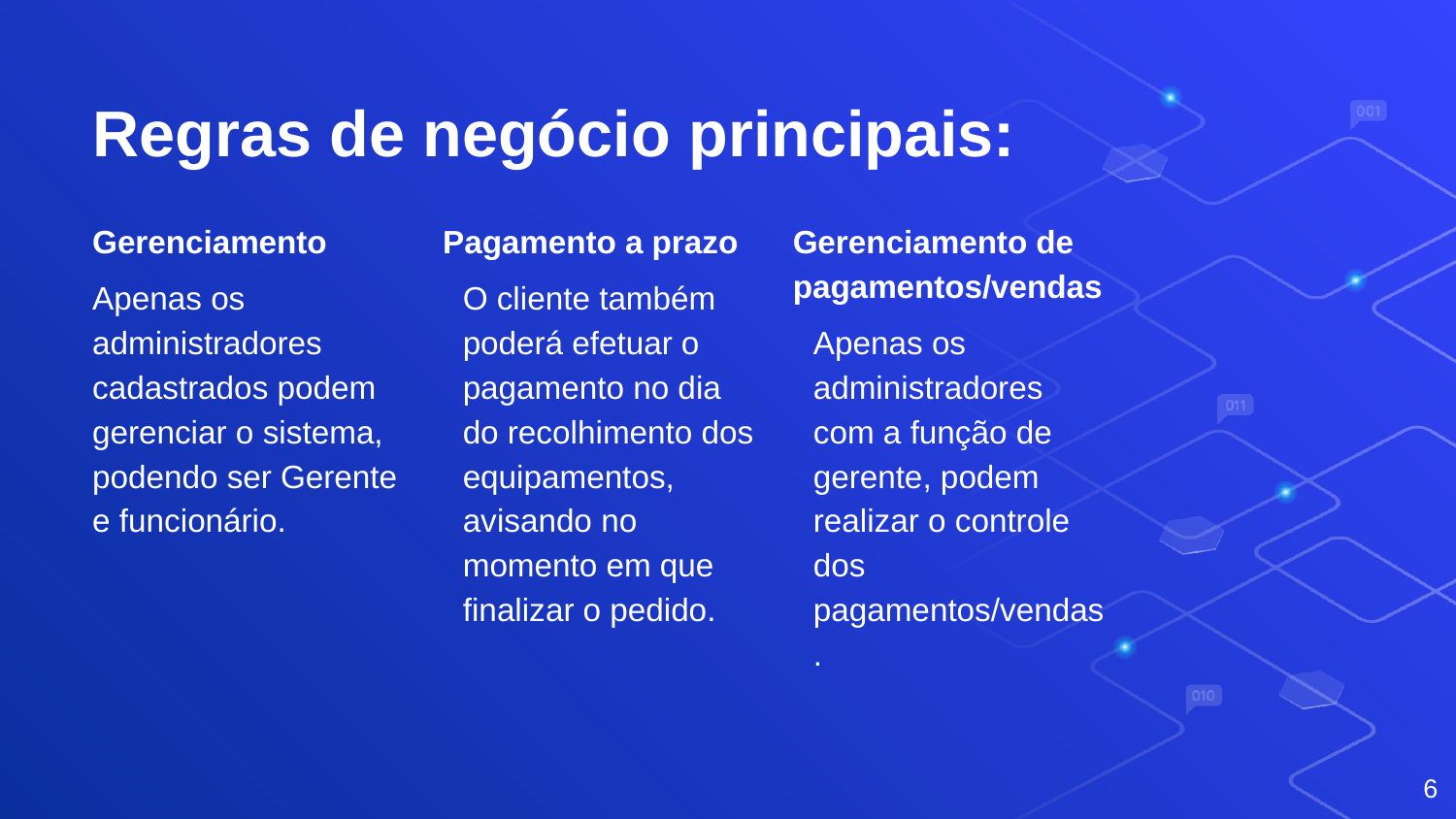

# Regras de negócio principais:
Gerenciamento
Apenas os administradores cadastrados podem gerenciar o sistema, podendo ser Gerente e funcionário.
Pagamento a prazo
O cliente também poderá efetuar o pagamento no dia do recolhimento dos equipamentos, avisando no momento em que finalizar o pedido.
Gerenciamento de pagamentos/vendas
Apenas os administradores com a função de gerente, podem realizar o controle dos pagamentos/vendas.
6